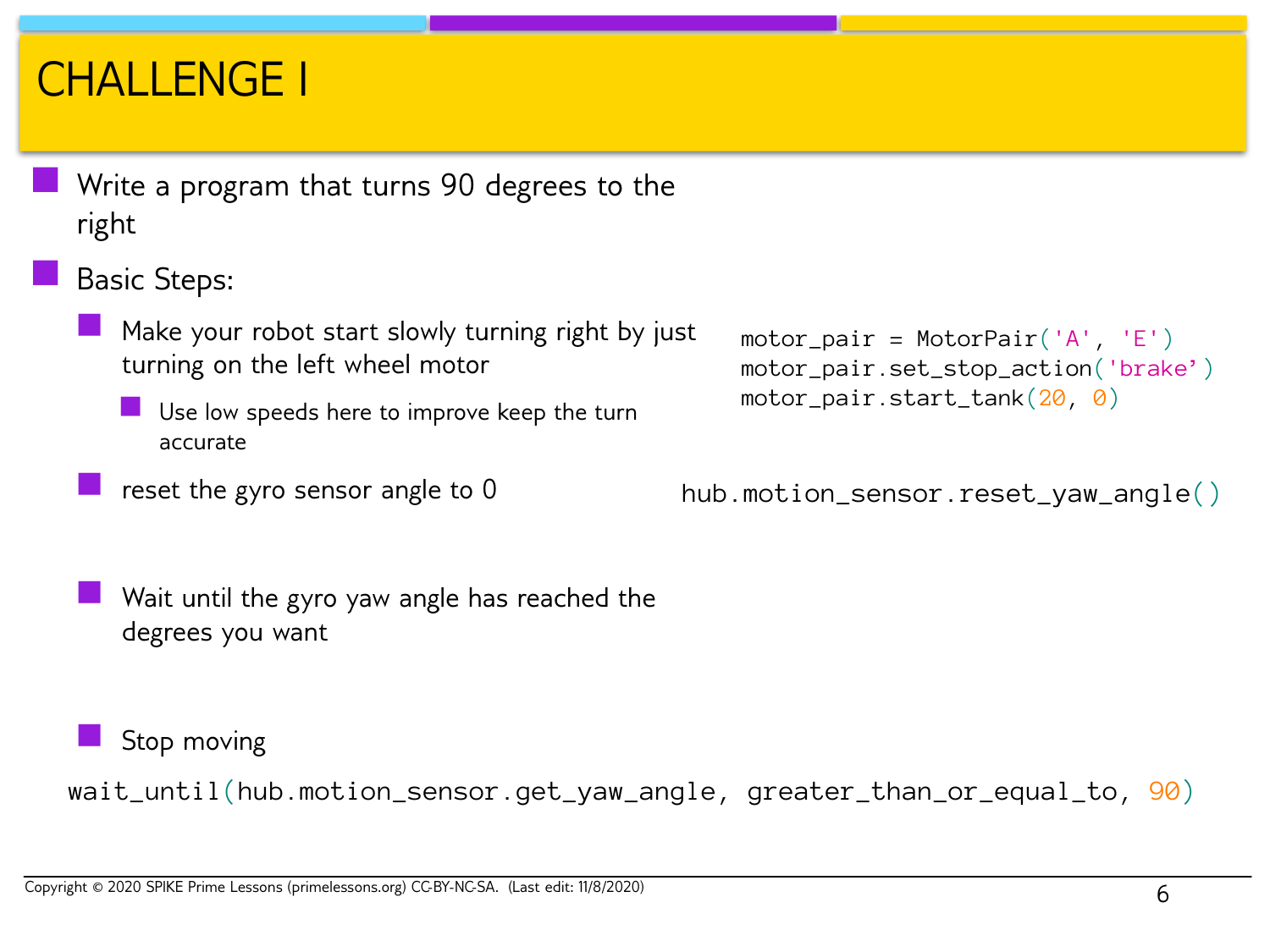

# Challenge I
Write a program that turns 90 degrees to the right
Basic Steps:
Make your robot start slowly turning right by just turning on the left wheel motor
Use low speeds here to improve keep the turn accurate
reset the gyro sensor angle to 0

Wait until the gyro yaw angle has reached the degrees you want

Stop moving

motor_pair = MotorPair('A', 'E')
motor_pair.set_stop_action('brake’)
motor_pair.start_tank(20, 0)
hub.motion_sensor.reset_yaw_angle()
wait_until(hub.motion_sensor.get_yaw_angle, greater_than_or_equal_to, 90)

Copyright © 2020 SPIKE Prime Lessons (primelessons.org) CC-BY-NC-SA.  (Last edit: 11/8/2020)
6